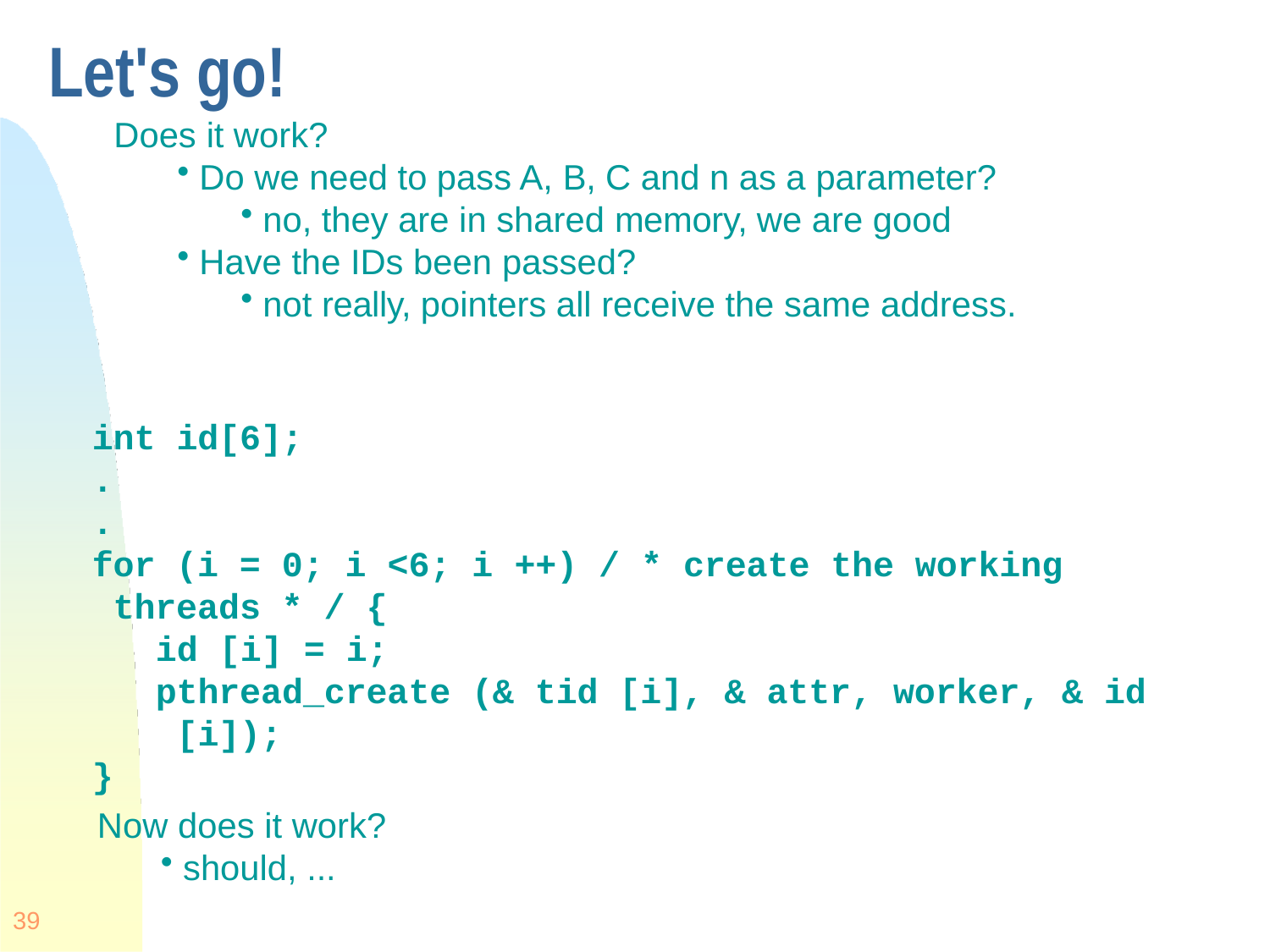

# Let's go!
Does it work?
Do we need to pass A, B, C and n as a parameter?
no, they are in shared memory, we are good
Have the IDs been passed?
not really, pointers all receive the same address.

int id[6];
.
.
for (i = 0; i <6; i ++) / * create the working  threads * / {
id [i] = i;
pthread_create (& tid [i], & attr, worker, & id  [i]);
}
Now does it work?
should, ...
39